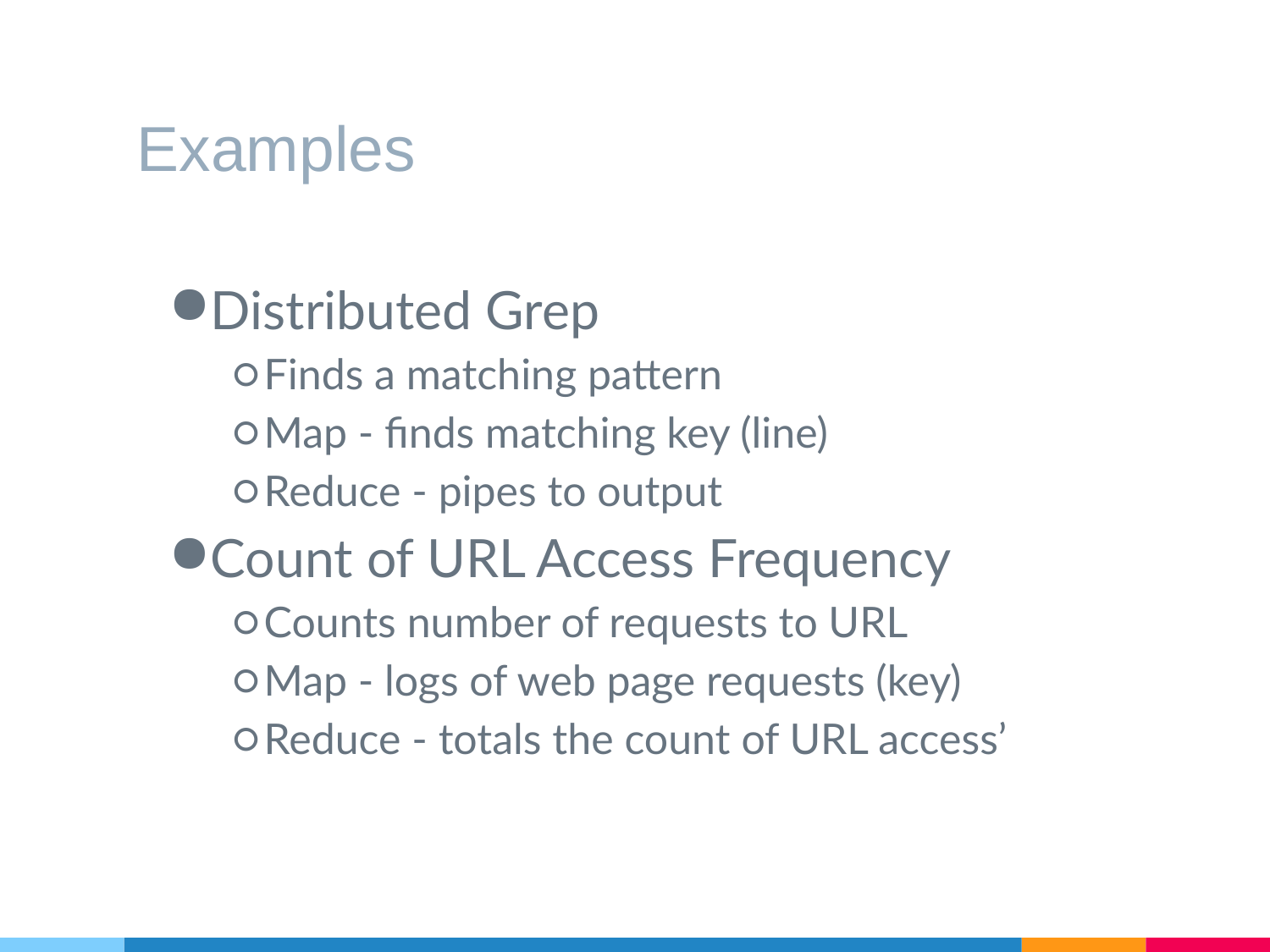

# Examples
Distributed Grep
Finds a matching pattern
Map - finds matching key (line)
Reduce - pipes to output
Count of URL Access Frequency
Counts number of requests to URL
Map - logs of web page requests (key)
Reduce - totals the count of URL access’